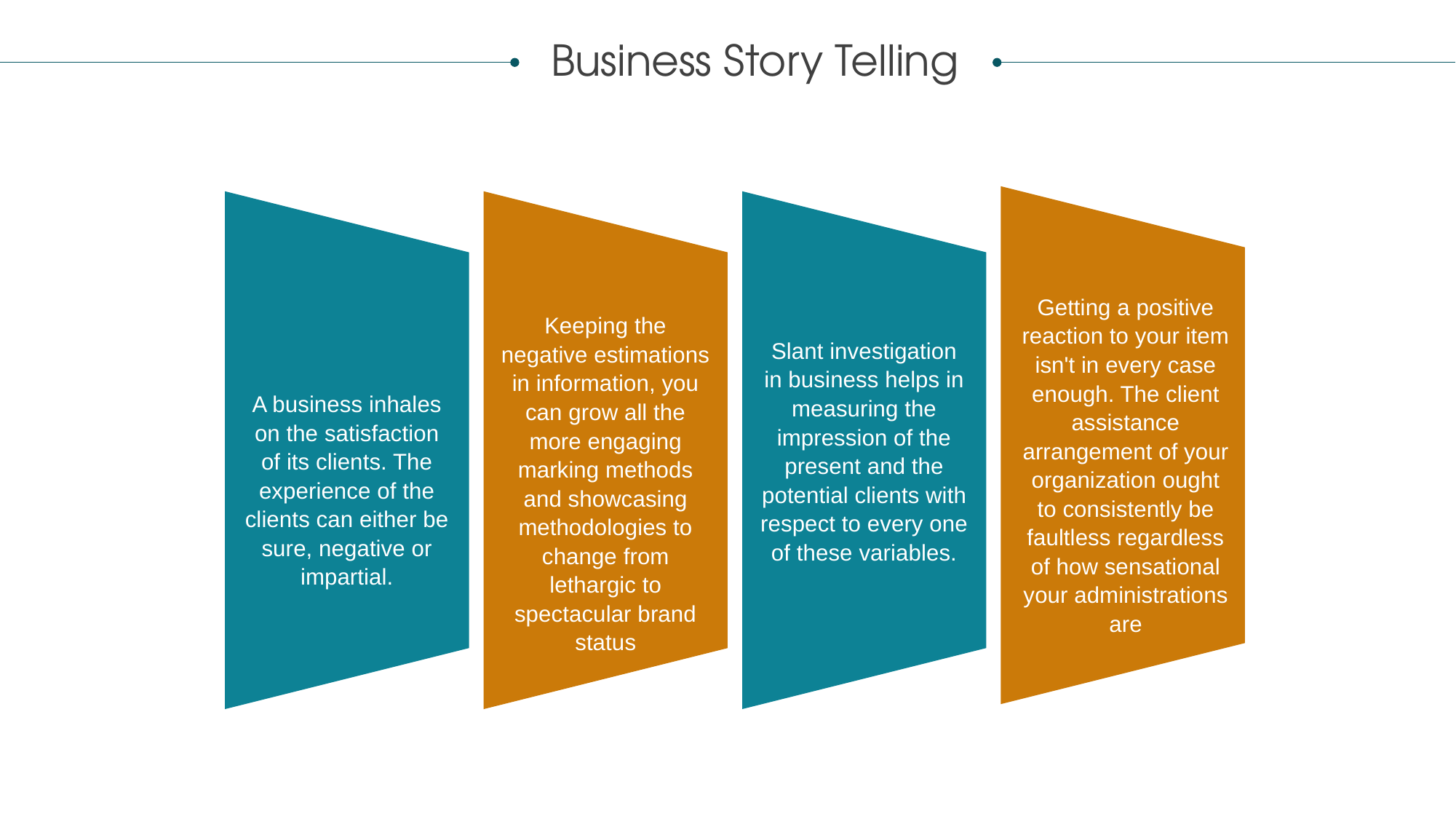

Business Story Telling
Getting a positive reaction to your item isn't in every case enough. The client assistance arrangement of your organization ought to consistently be faultless regardless of how sensational your administrations are
Keeping the negative estimations in information, you can grow all the more engaging marking methods and showcasing methodologies to change from lethargic to spectacular brand status

Slant investigation in business helps in measuring the impression of the present and the potential clients with respect to every one of these variables.
A business inhales on the satisfaction of its clients. The experience of the clients can either be sure, negative or impartial.